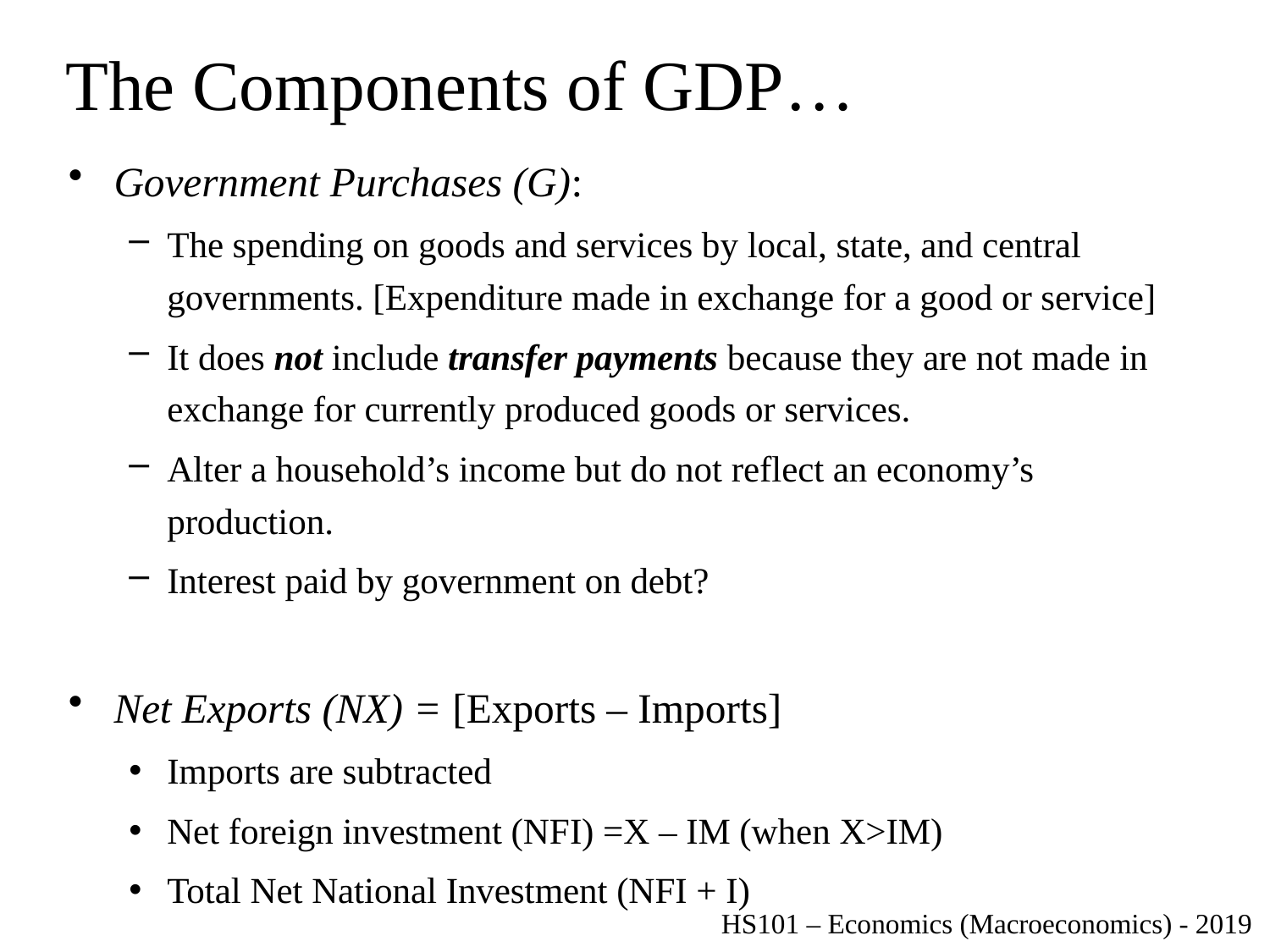

# The Components of GDP…
Government Purchases (G):
The spending on goods and services by local, state, and central governments. [Expenditure made in exchange for a good or service]
It does not include transfer payments because they are not made in exchange for currently produced goods or services.
Alter a household’s income but do not reflect an economy’s production.
Interest paid by government on debt?

Net Exports (NX) = [Exports – Imports]
Imports are subtracted
Net foreign investment (NFI) =X – IM (when X>IM)
Total Net National Investment (NFI + I)
HS101 – Economics (Macroeconomics) - 2019